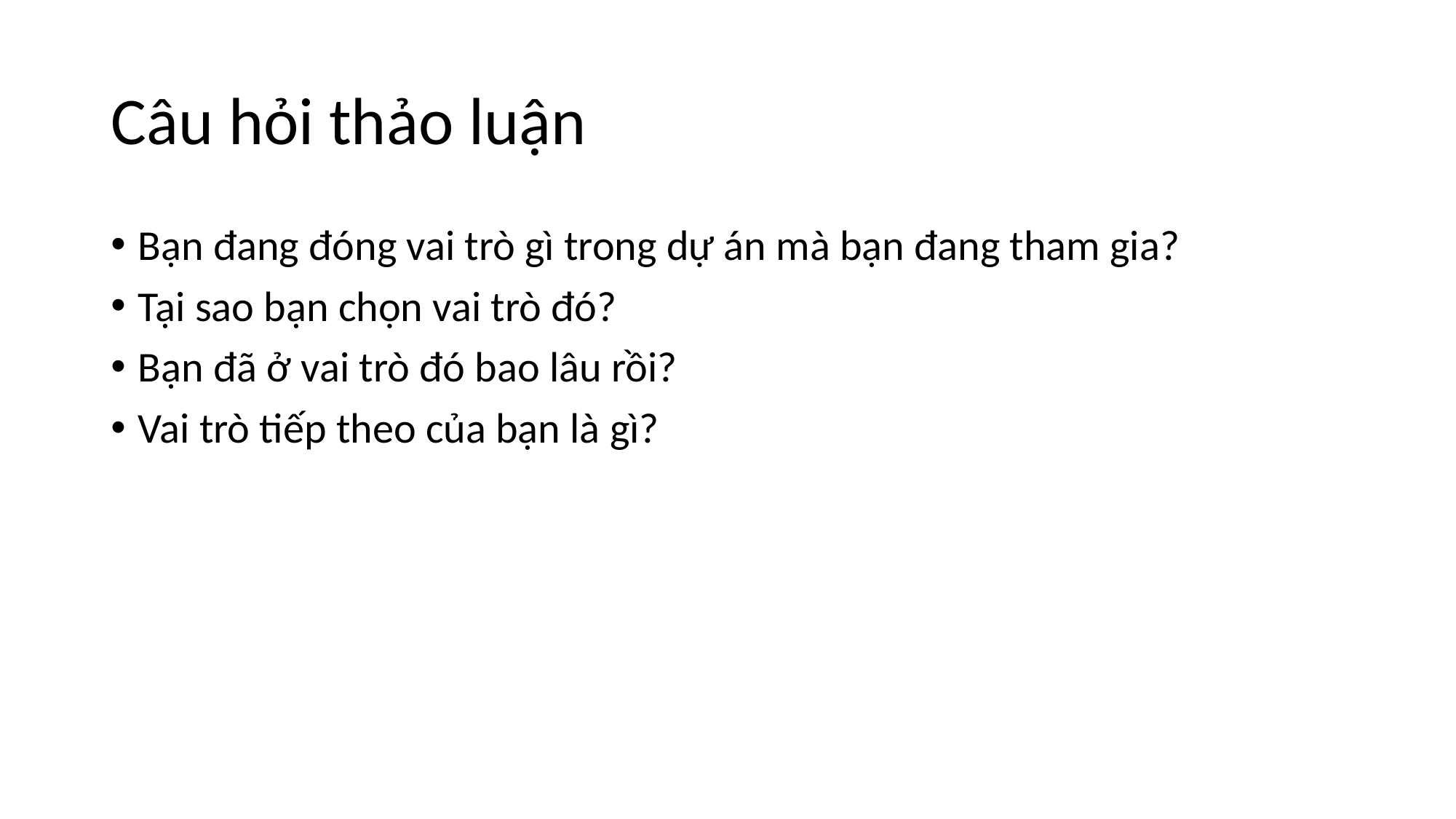

# Câu hỏi thảo luận
Bạn đang đóng vai trò gì trong dự án mà bạn đang tham gia?
Tại sao bạn chọn vai trò đó?
Bạn đã ở vai trò đó bao lâu rồi?
Vai trò tiếp theo của bạn là gì?